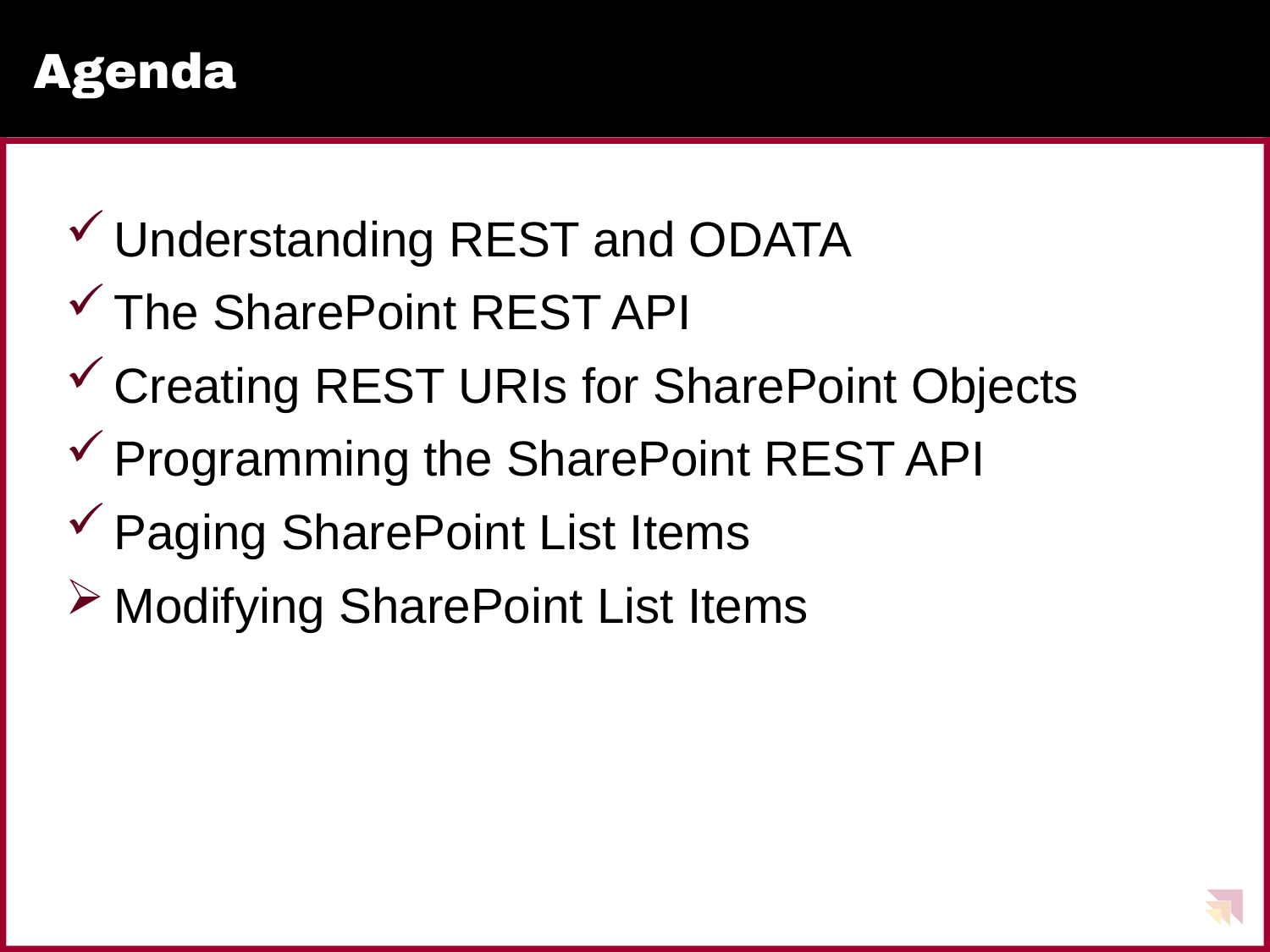

# Agenda
Understanding REST and ODATA
The SharePoint REST API
Creating REST URIs for SharePoint Objects
Programming the SharePoint REST API
Paging SharePoint List Items
Modifying SharePoint List Items